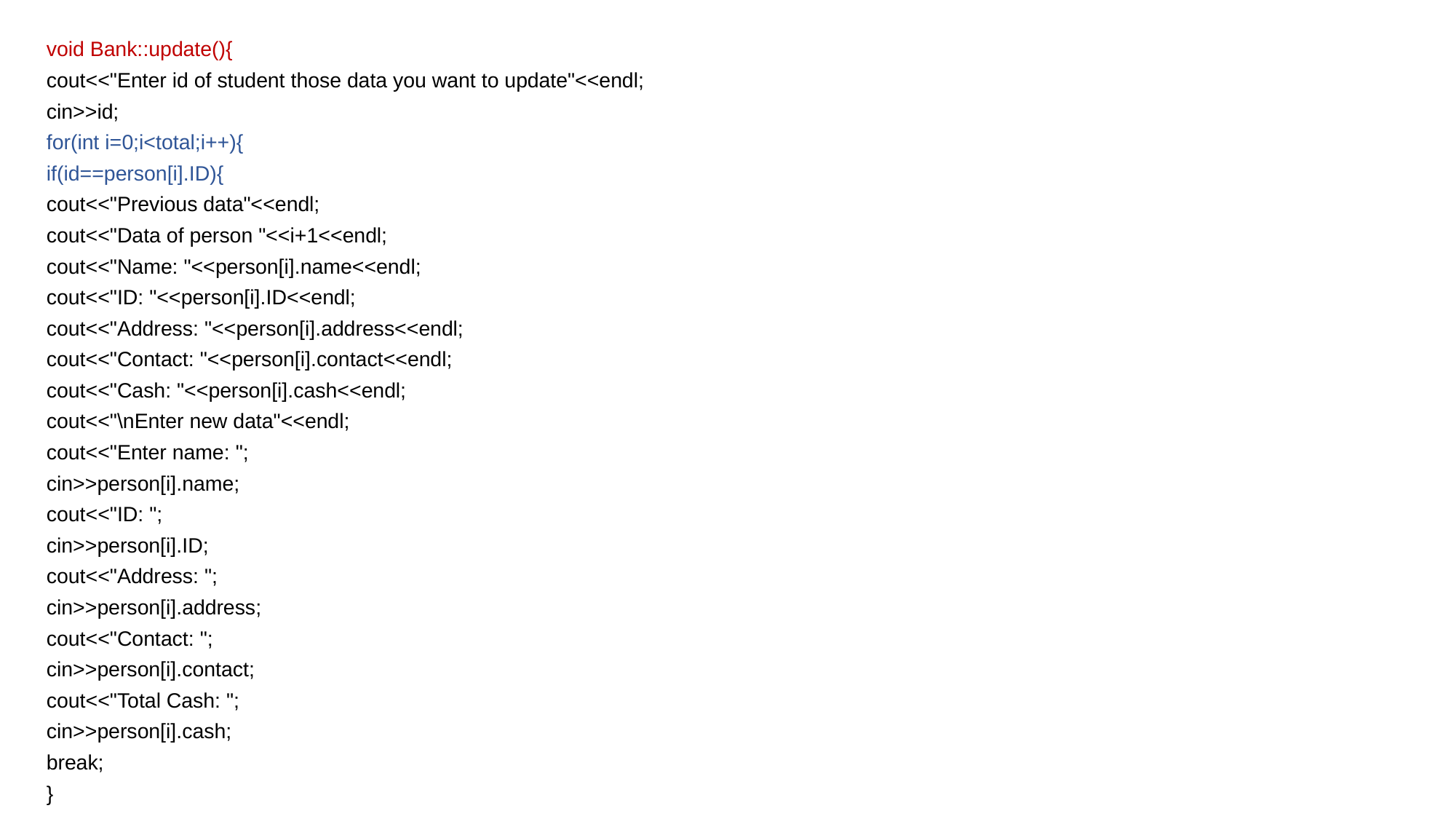

void Bank::update(){
cout<<"Enter id of student those data you want to update"<<endl;
cin>>id;
for(int i=0;i<total;i++){
if(id==person[i].ID){
cout<<"Previous data"<<endl;
cout<<"Data of person "<<i+1<<endl;
cout<<"Name: "<<person[i].name<<endl;
cout<<"ID: "<<person[i].ID<<endl;
cout<<"Address: "<<person[i].address<<endl;
cout<<"Contact: "<<person[i].contact<<endl;
cout<<"Cash: "<<person[i].cash<<endl;
cout<<"\nEnter new data"<<endl;
cout<<"Enter name: ";
cin>>person[i].name;
cout<<"ID: ";
cin>>person[i].ID;
cout<<"Address: ";
cin>>person[i].address;
cout<<"Contact: ";
cin>>person[i].contact;
cout<<"Total Cash: ";
cin>>person[i].cash;
break;
}

#